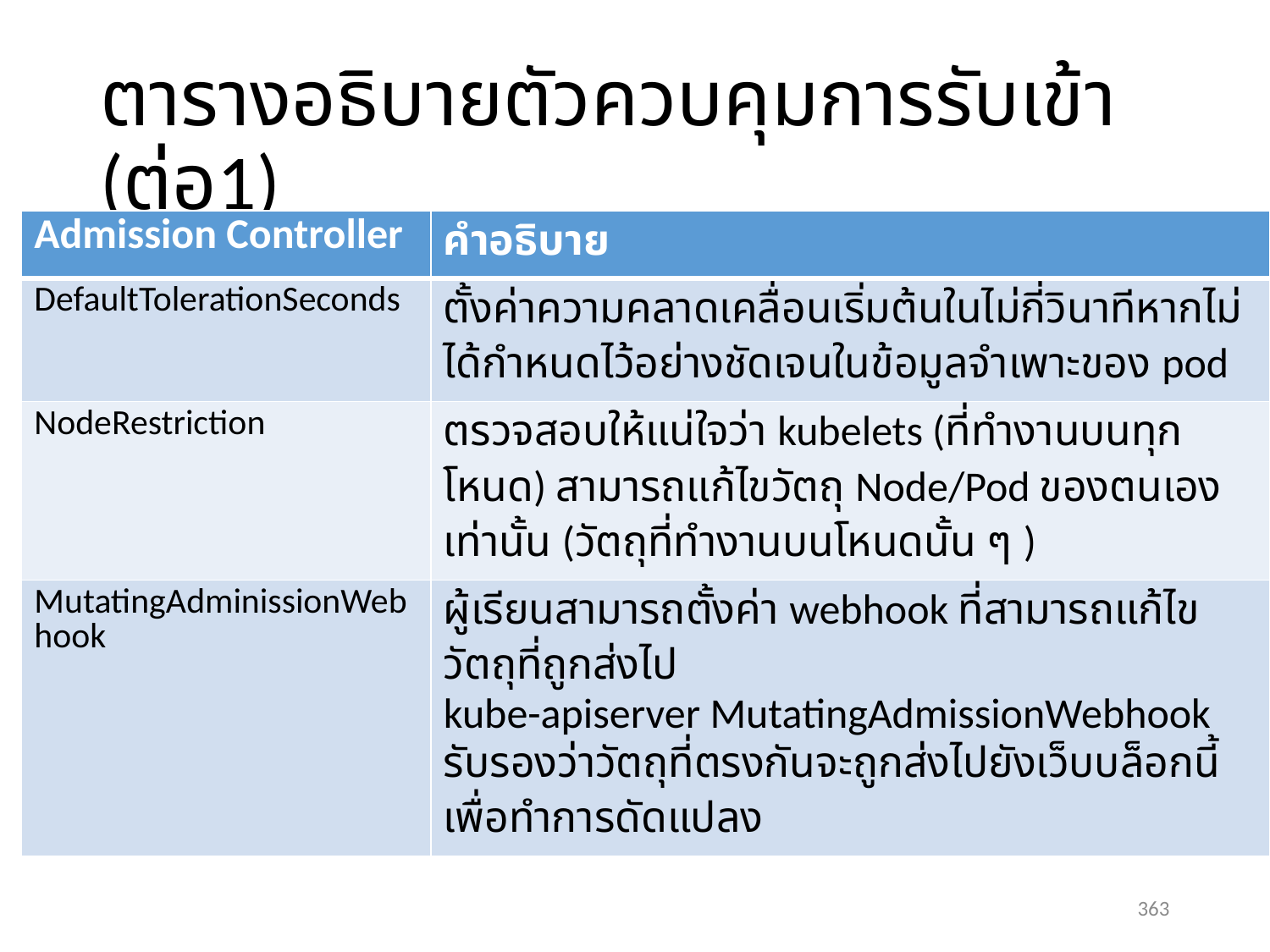

# ตารางอธิบายตัวควบคุมการรับเข้า (ต่อ1)
| Admission Controller | คำอธิบาย |
| --- | --- |
| DefaultTolerationSeconds | ตั้งค่าความคลาดเคลื่อนเริ่มต้นในไม่กี่วินาทีหากไม่ได้กำหนดไว้อย่างชัดเจนในข้อมูลจำเพาะของ pod |
| NodeRestriction | ตรวจสอบให้แน่ใจว่า kubelets (ที่ทำงานบนทุกโหนด) สามารถแก้ไขวัตถุ Node/Pod ของตนเองเท่านั้น (วัตถุที่ทำงานบนโหนดนั้น ๆ ) |
| MutatingAdminissionWebhook | ผู้เรียนสามารถตั้งค่า webhook ที่สามารถแก้ไขวัตถุที่ถูกส่งไป kube-apiserver MutatingAdmissionWebhook รับรองว่าวัตถุที่ตรงกันจะถูกส่งไปยังเว็บบล็อกนี้เพื่อทำการดัดแปลง |
363